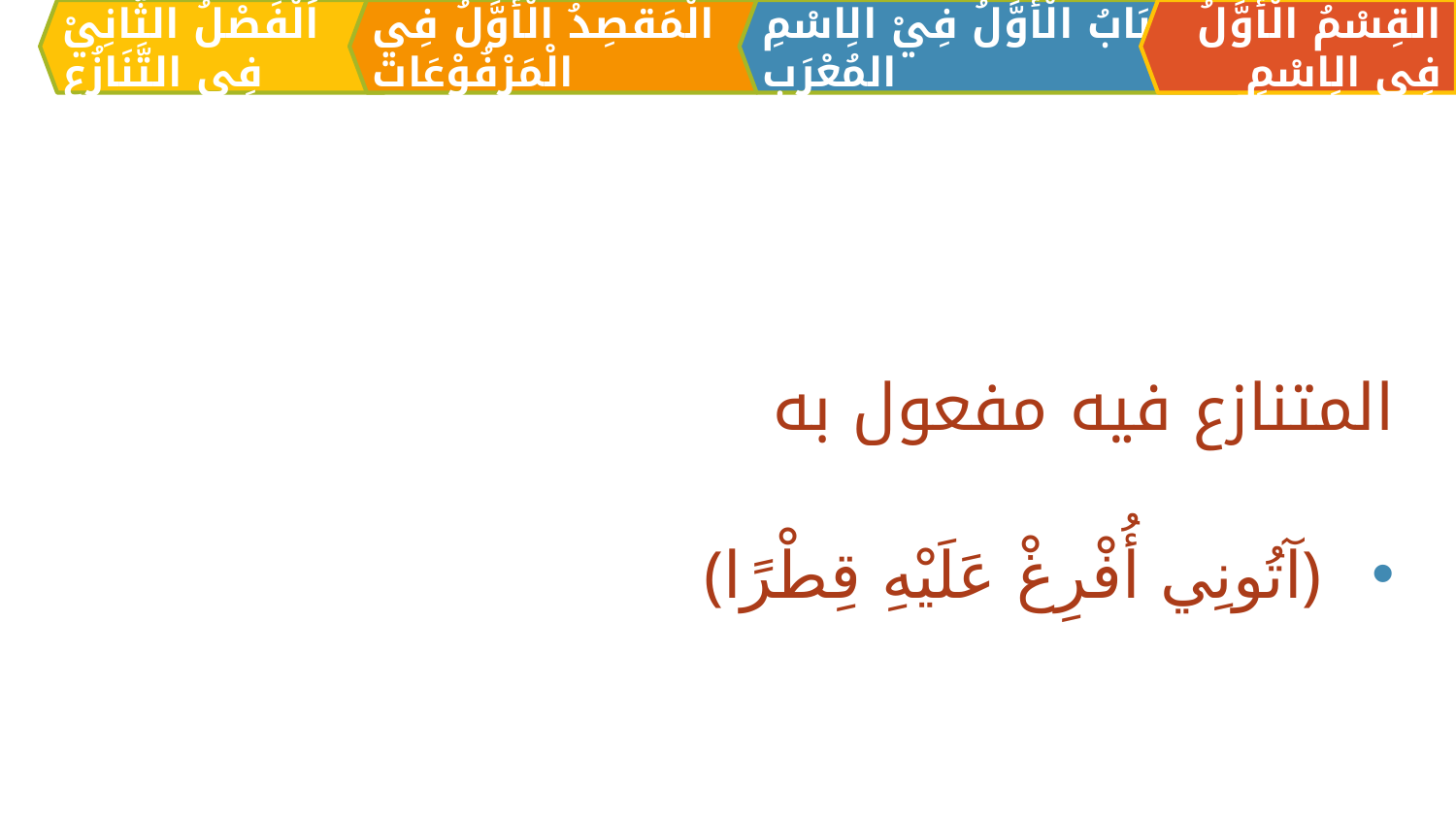

الْمَقصِدُ الْأَوَّلُ فِي الْمَرْفُوْعَات
القِسْمُ الْأَوَّلُ فِي الِاسْمِ
اَلبَابُ الْأَوَّلُ فِيْ الِاسْمِ المُعْرَبِ
اَلْفَصْلُ الثَّانِيْ فِي التَّنَازُعِ
المتنازع فيه مفعول به
﴿آتُونِي أُفْرِغْ عَلَيْهِ قِطْرًا﴾